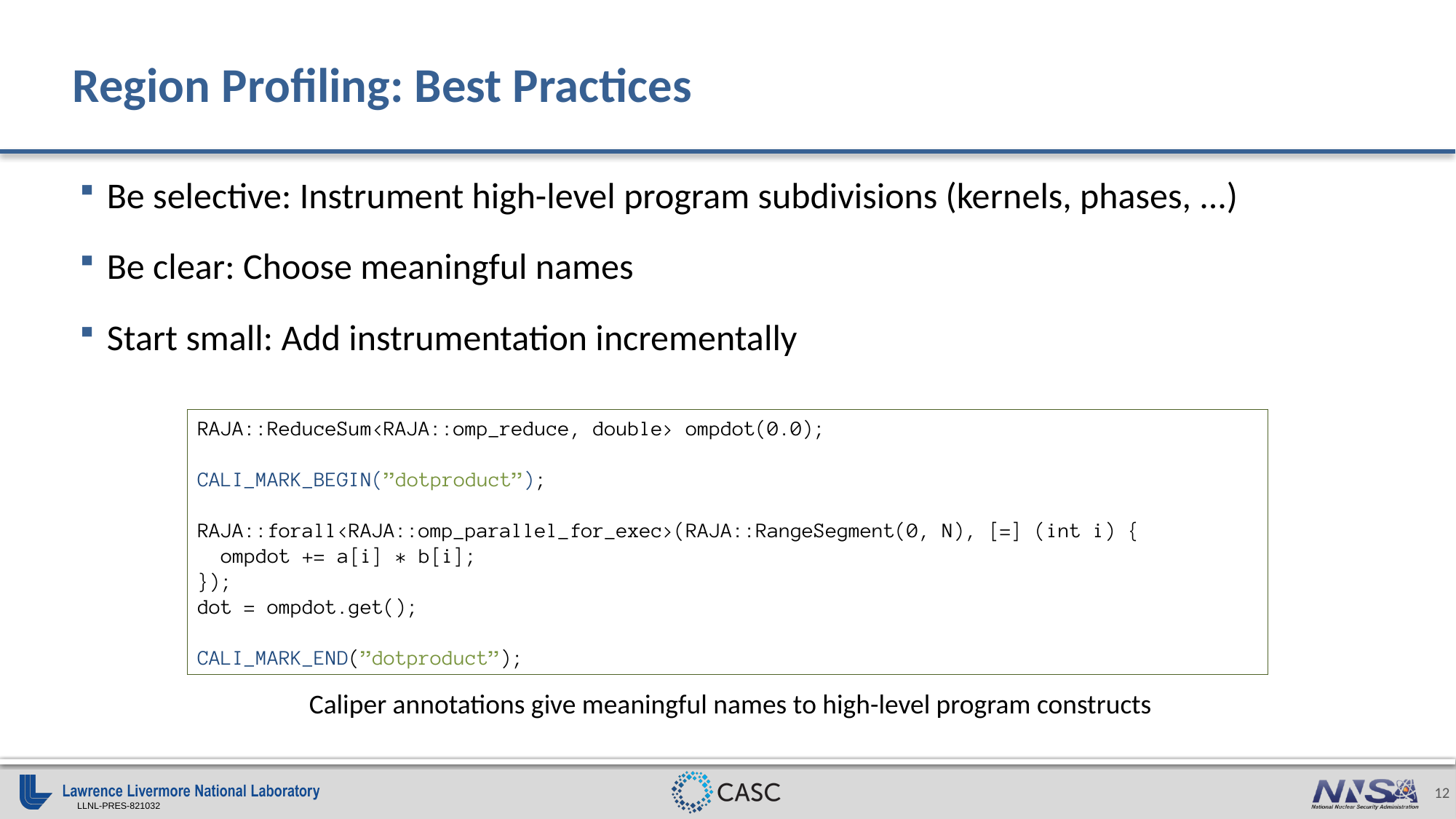

# Region Profiling: Best Practices
Be selective: Instrument high-level program subdivisions (kernels, phases, ...)
Be clear: Choose meaningful names
Start small: Add instrumentation incrementally
RAJA::ReduceSum<RAJA::omp_reduce, double> ompdot(0.0);

CALI_MARK_BEGIN(”dotproduct”);

RAJA::forall<RAJA::omp_parallel_for_exec>(RAJA::RangeSegment(0, N), [=] (int i) {
  ompdot += a[i] * b[i];
});
dot = ompdot.get();

CALI_MARK_END(”dotproduct”);
Caliper annotations give meaningful names to high-level program constructs